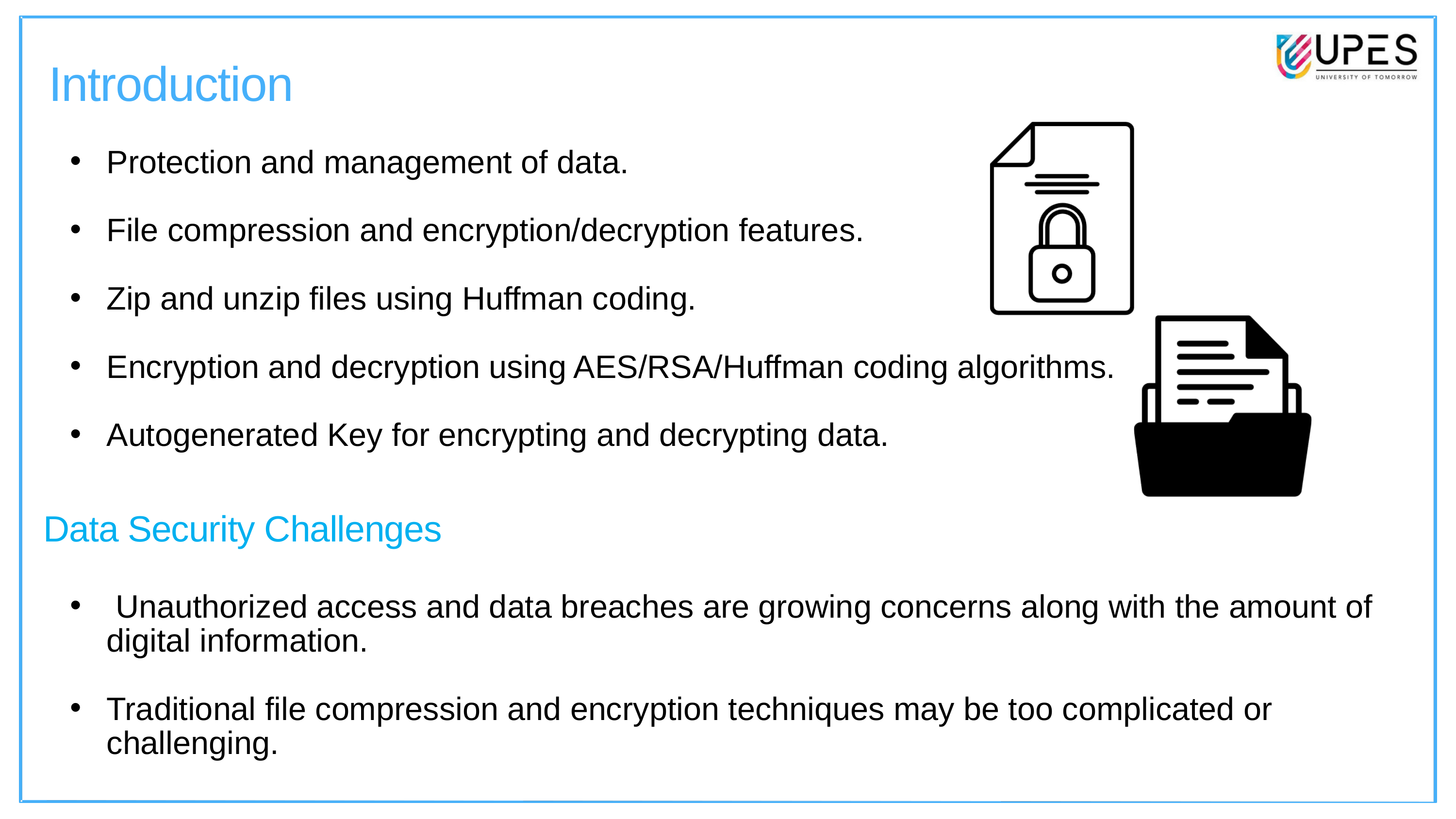

Introduction

Protection and management of data.

File compression and encryption/decryption features.

Zip and unzip files using Huffman coding.

Encryption and decryption using AES/RSA/Huffman coding algorithms.

Autogenerated Key for encrypting and decrypting data.

Data Security Challenges

 Unauthorized access and data breaches are growing concerns along with the amount of digital information.

Traditional file compression and encryption techniques may be too complicated or challenging.